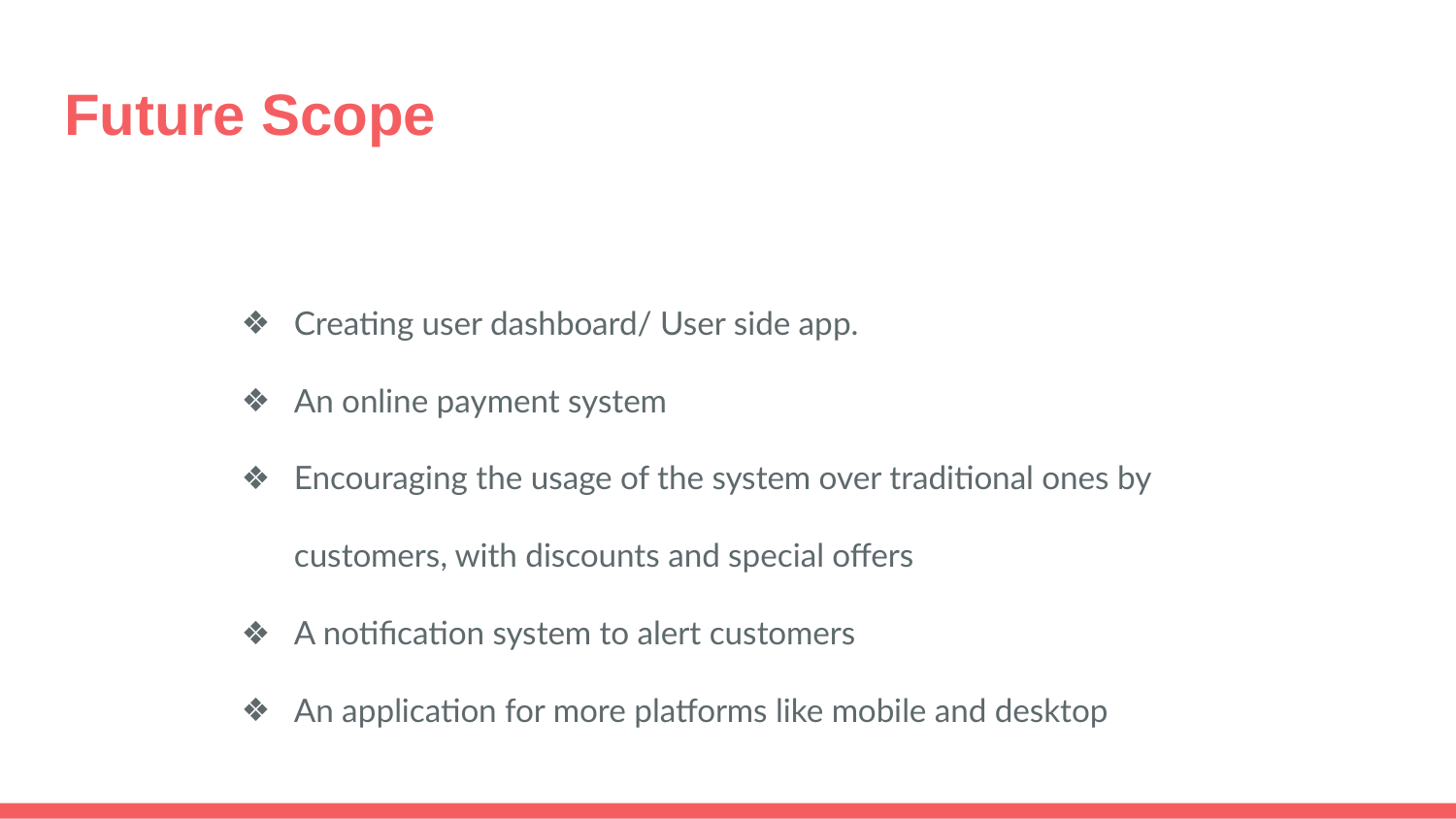

# Future Scope
Creating user dashboard/ User side app.
An online payment system
Encouraging the usage of the system over traditional ones by customers, with discounts and special offers
A notification system to alert customers
An application for more platforms like mobile and desktop